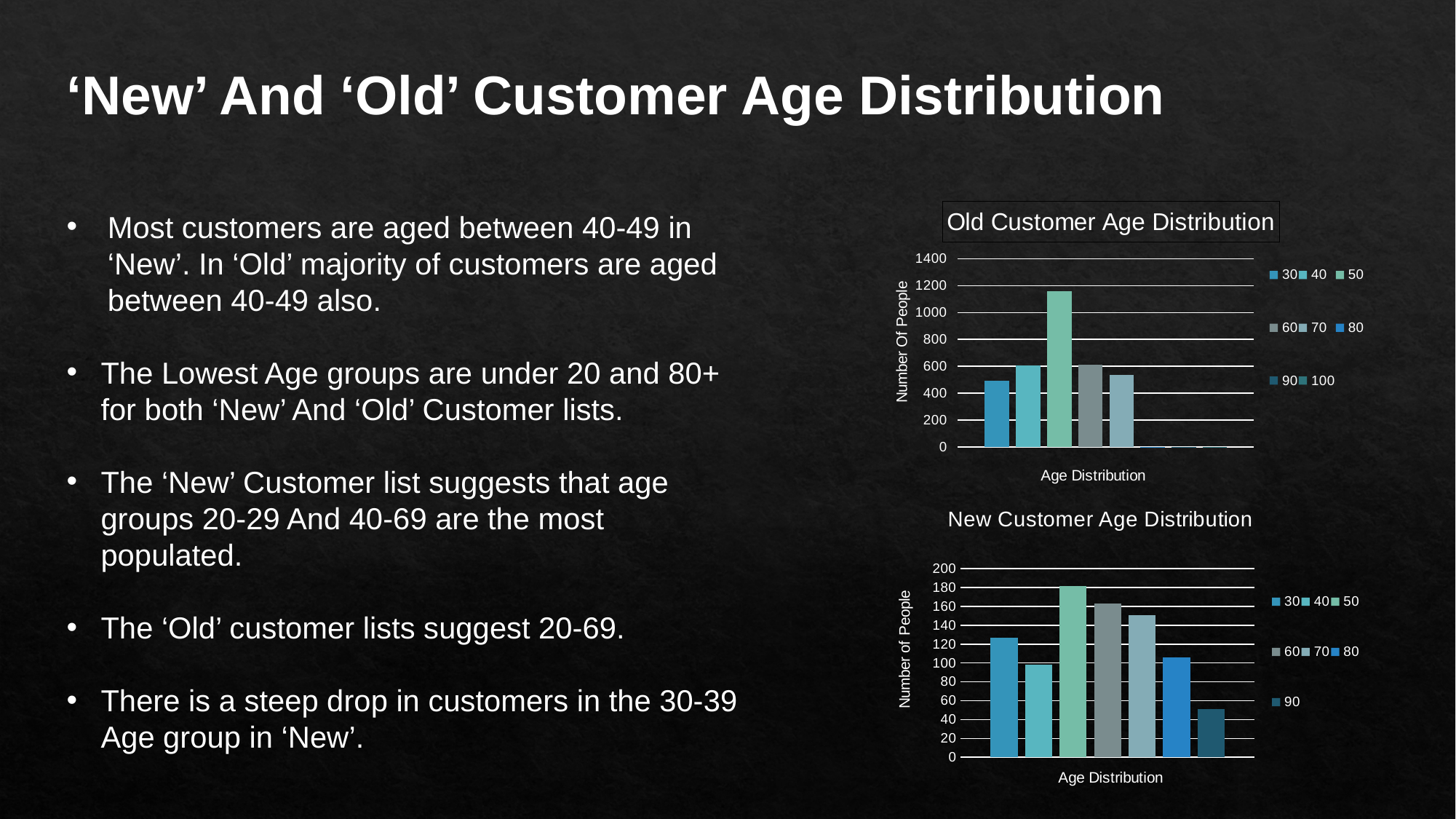

‘New’ And ‘Old’ Customer Age Distribution

### Chart: Old Customer Age Distribution

| Category | 30 | 40 | 50 | 60 | 70 | 80 | 90 | 100 |
|---|---|---|---|---|---|---|---|---|
| Total | 494.0 | 606.0 | 1161.0 | 612.0 | 538.0 | 2.0 | 1.0 | 1.0 |
Most customers are aged between 40-49 in ‘New’. In ‘Old’ majority of customers are aged between 40-49 also.

The Lowest Age groups are under 20 and 80+ for both ‘New’ And ‘Old’ Customer lists.

The ‘New’ Customer list suggests that age groups 20-29 And 40-69 are the most populated.

The ‘Old’ customer lists suggest 20-69.

There is a steep drop in customers in the 30-39 Age group in ‘New’.

### Chart: New Customer Age Distribution

| Category | 30 | 40 | 50 | 60 | 70 | 80 | 90 |
|---|---|---|---|---|---|---|---|
| Total | 127.0 | 98.0 | 182.0 | 163.0 | 151.0 | 106.0 | 51.0 |